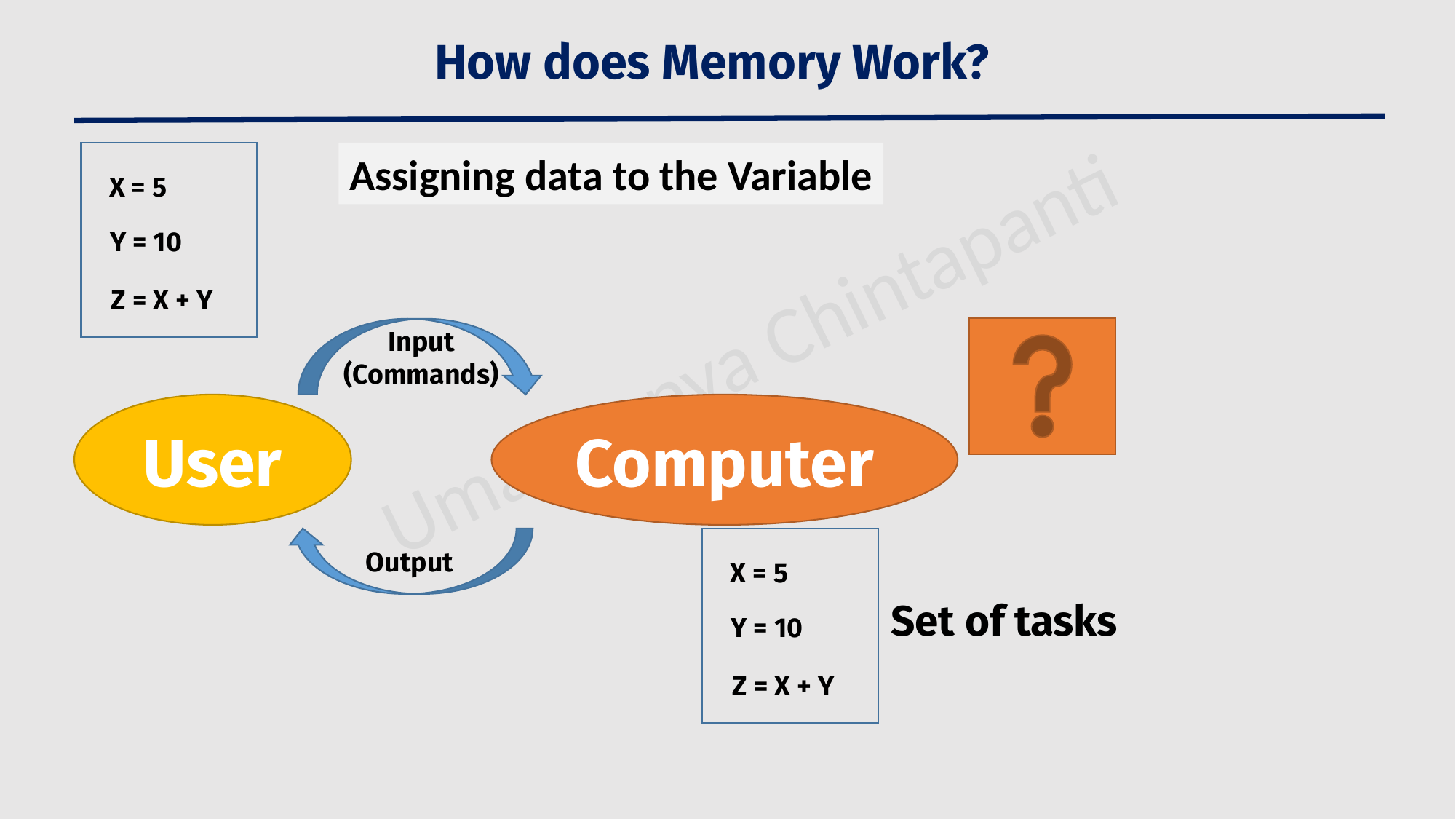

How does Memory Work?
Assigning data to the Variable

X = 5
Y = 10
Z = X + Y

Input
(Commands)
User
Computer
Output

X = 5
Y = 10
Z = X + Y
Set of tasks